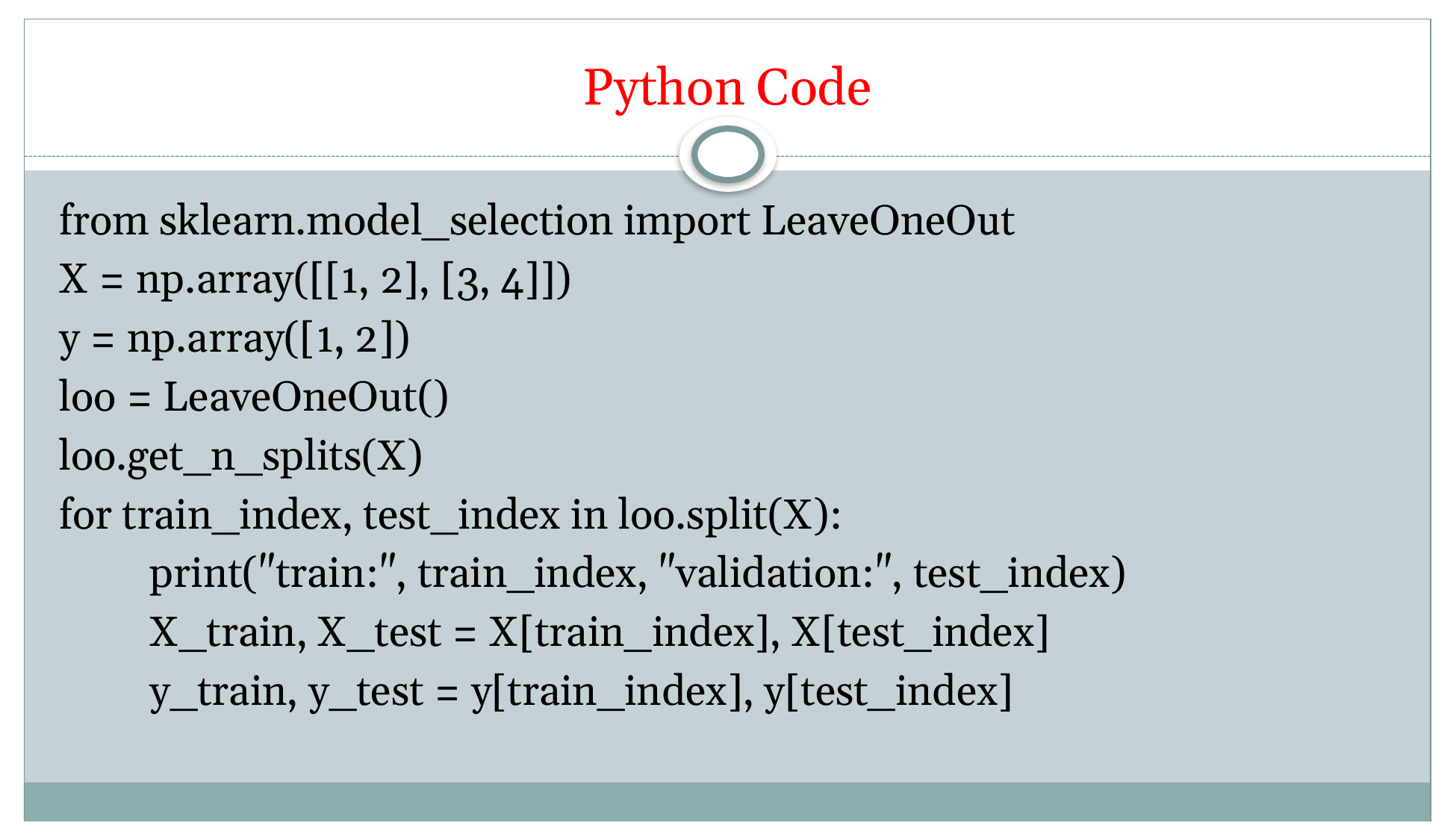

# Python Code
from sklearn.model_selection import LeaveOneOut
X = np.array([[1, 2], [3, 4]])
y = np.array([1, 2])
loo = LeaveOneOut()
loo.get_n_splits(X)
for train_index, test_index in loo.split(X):
         print("train:", train_index, "validation:", test_index)
         X_train, X_test = X[train_index], X[test_index]
         y_train, y_test = y[train_index], y[test_index]